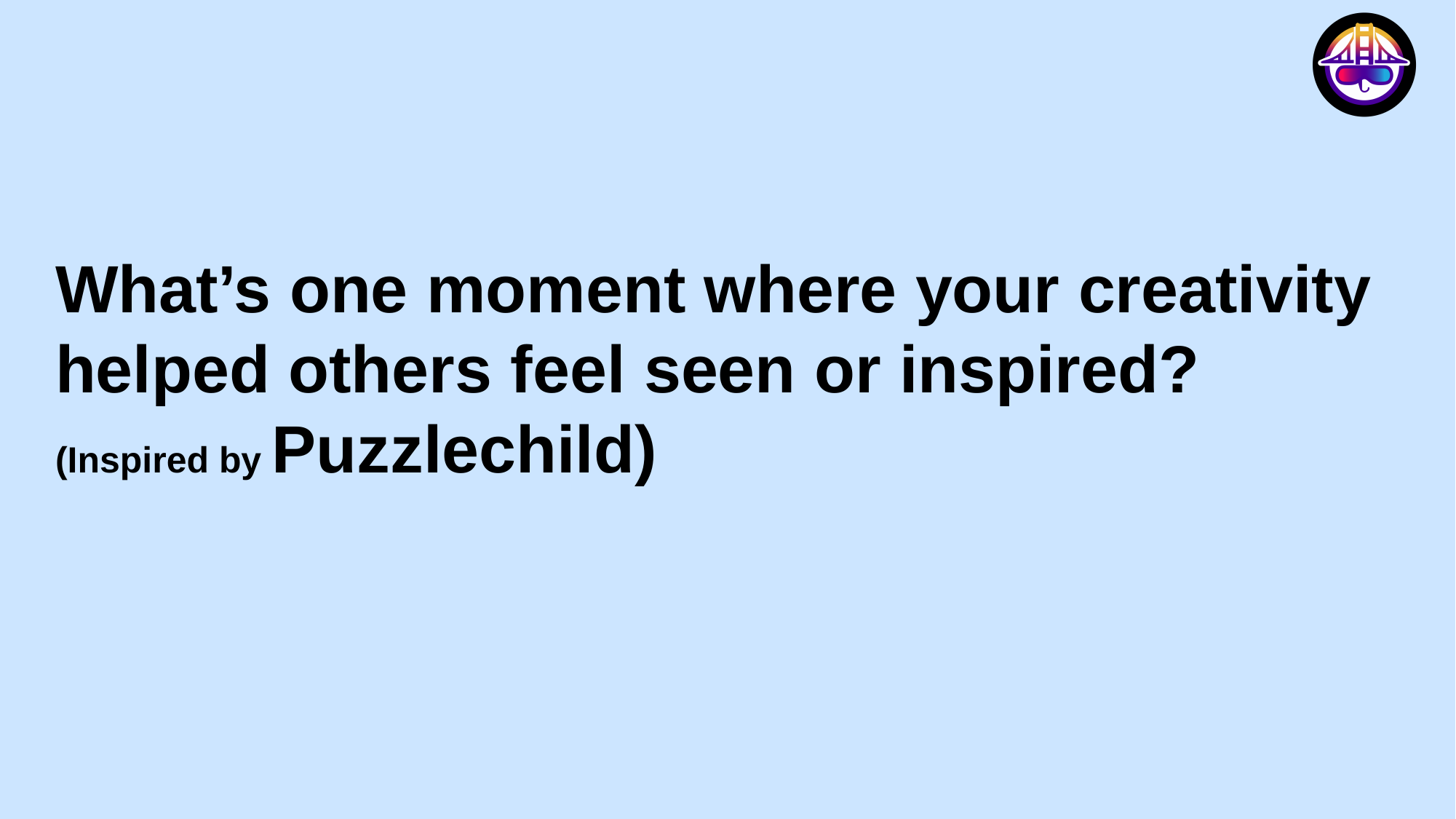

What’s one moment where your creativity helped others feel seen or inspired?
(Inspired by Puzzlechild)